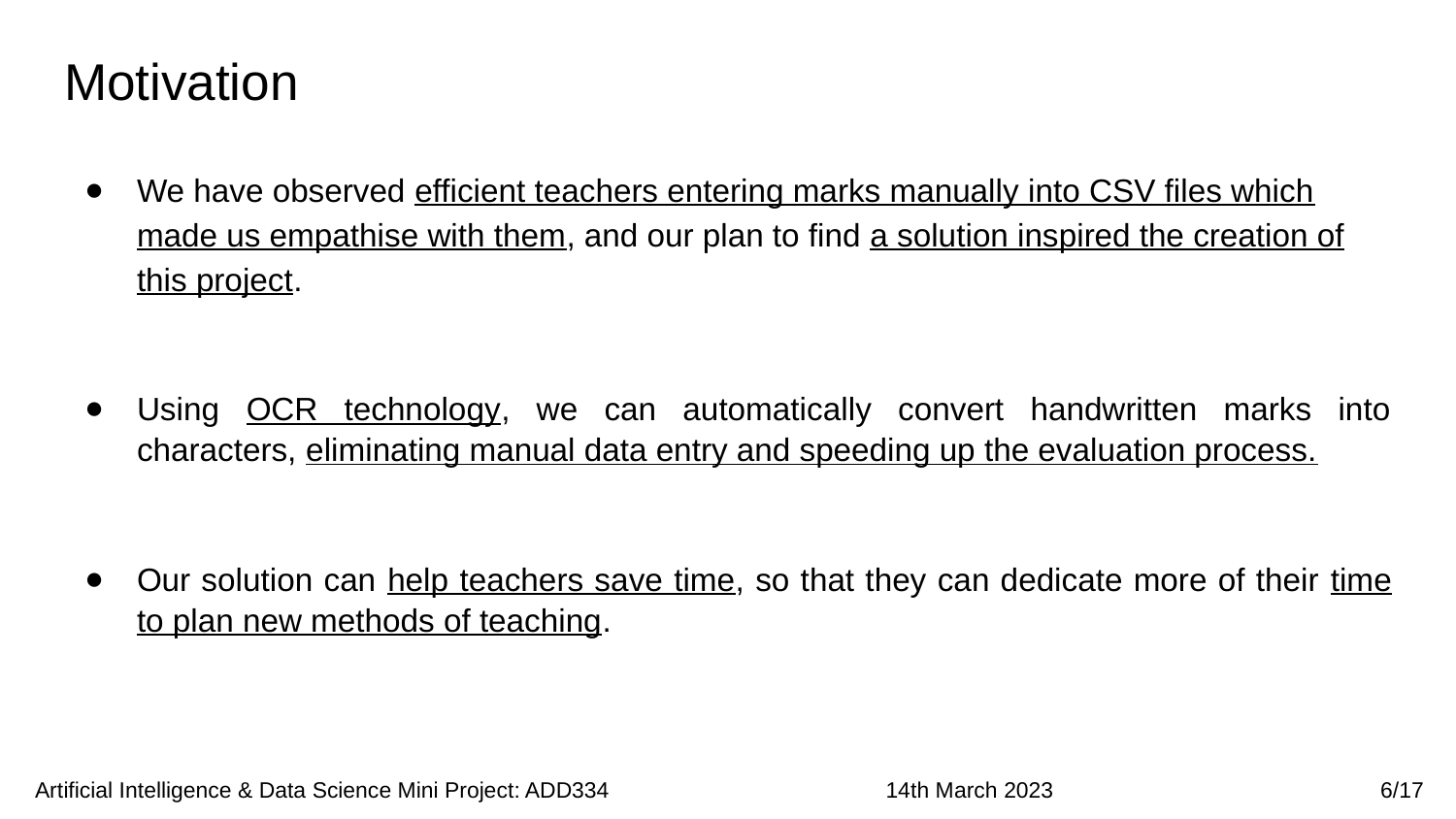

# Motivation

We have observed efficient teachers entering marks manually into CSV files which made us empathise with them, and our plan to find a solution inspired the creation of this project.

Using OCR technology, we can automatically convert handwritten marks into characters, eliminating manual data entry and speeding up the evaluation process.

Our solution can help teachers save time, so that they can dedicate more of their time to plan new methods of teaching.

   Artificial Intelligence & Data Science Mini Project: ADD334                                            14th March 2023                                                    6/17